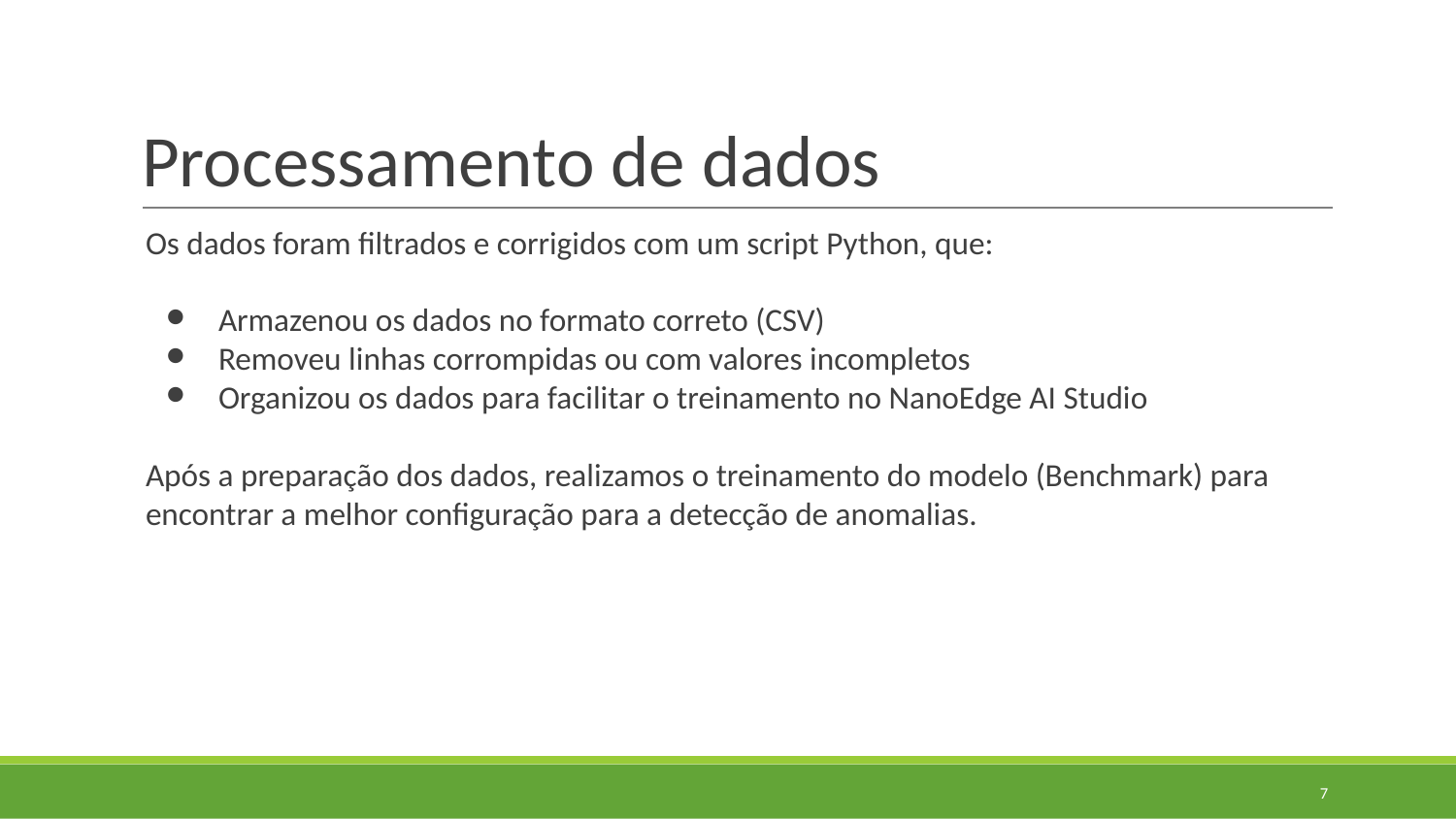

# Processamento de dados
Os dados foram filtrados e corrigidos com um script Python, que:

Armazenou os dados no formato correto (CSV)
Removeu linhas corrompidas ou com valores incompletos
Organizou os dados para facilitar o treinamento no NanoEdge AI Studio

Após a preparação dos dados, realizamos o treinamento do modelo (Benchmark) para encontrar a melhor configuração para a detecção de anomalias.
7